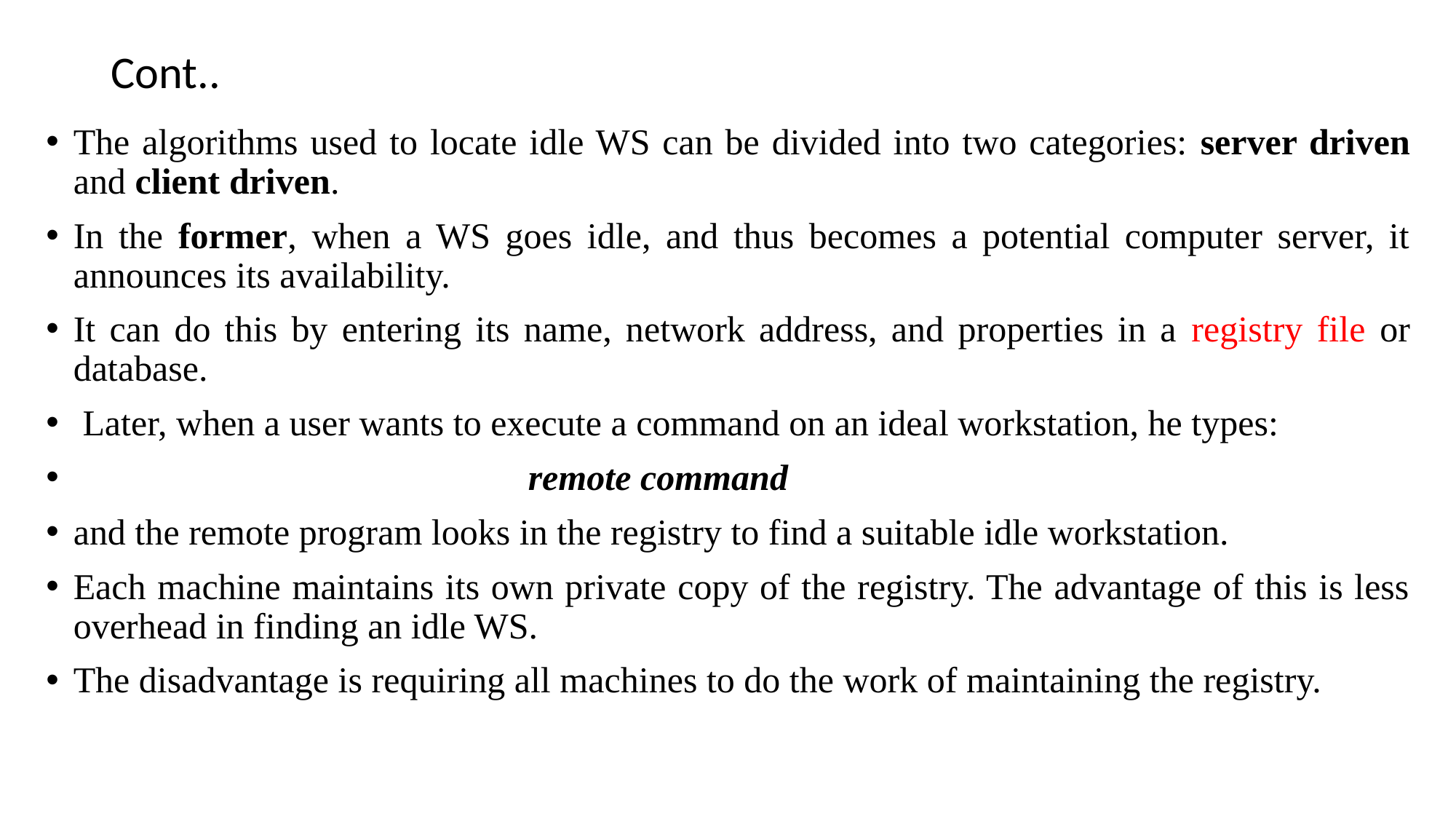

# Cont..
The algorithms used to locate idle WS can be divided into two categories: server driven and client driven.
In the former, when a WS goes idle, and thus becomes a potential computer server, it announces its availability.
It can do this by entering its name, network address, and properties in a registry file or database.
 Later, when a user wants to execute a command on an ideal workstation, he types:
                                                  remote command
and the remote program looks in the registry to find a suitable idle workstation.
Each machine maintains its own private copy of the registry. The advantage of this is less overhead in finding an idle WS.
The disadvantage is requiring all machines to do the work of maintaining the registry.